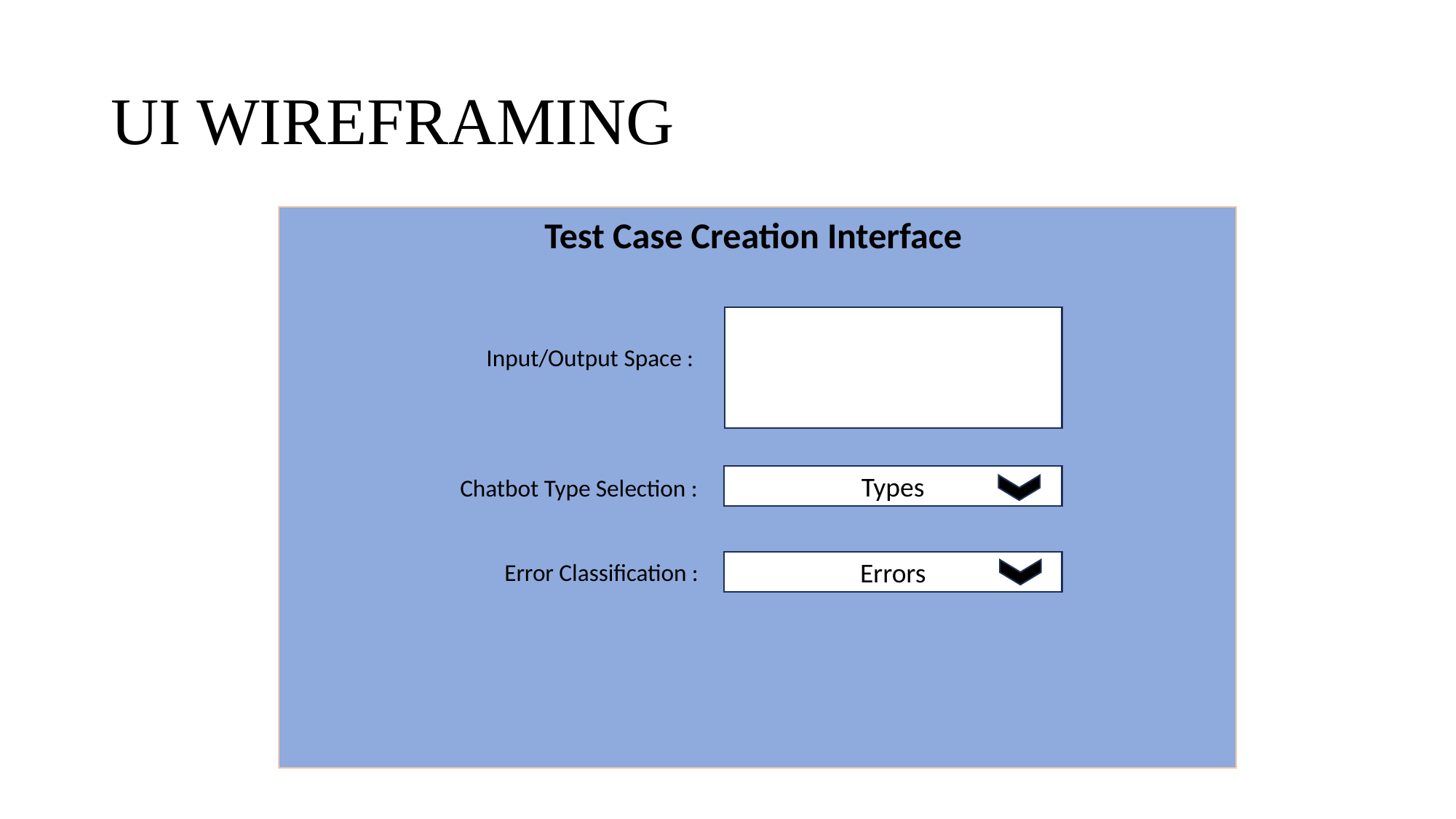

# UI WIREFRAMING
Test Case Creation Interface

Input/Output Space :
Types
Chatbot Type Selection :

Error Classification :
Errors